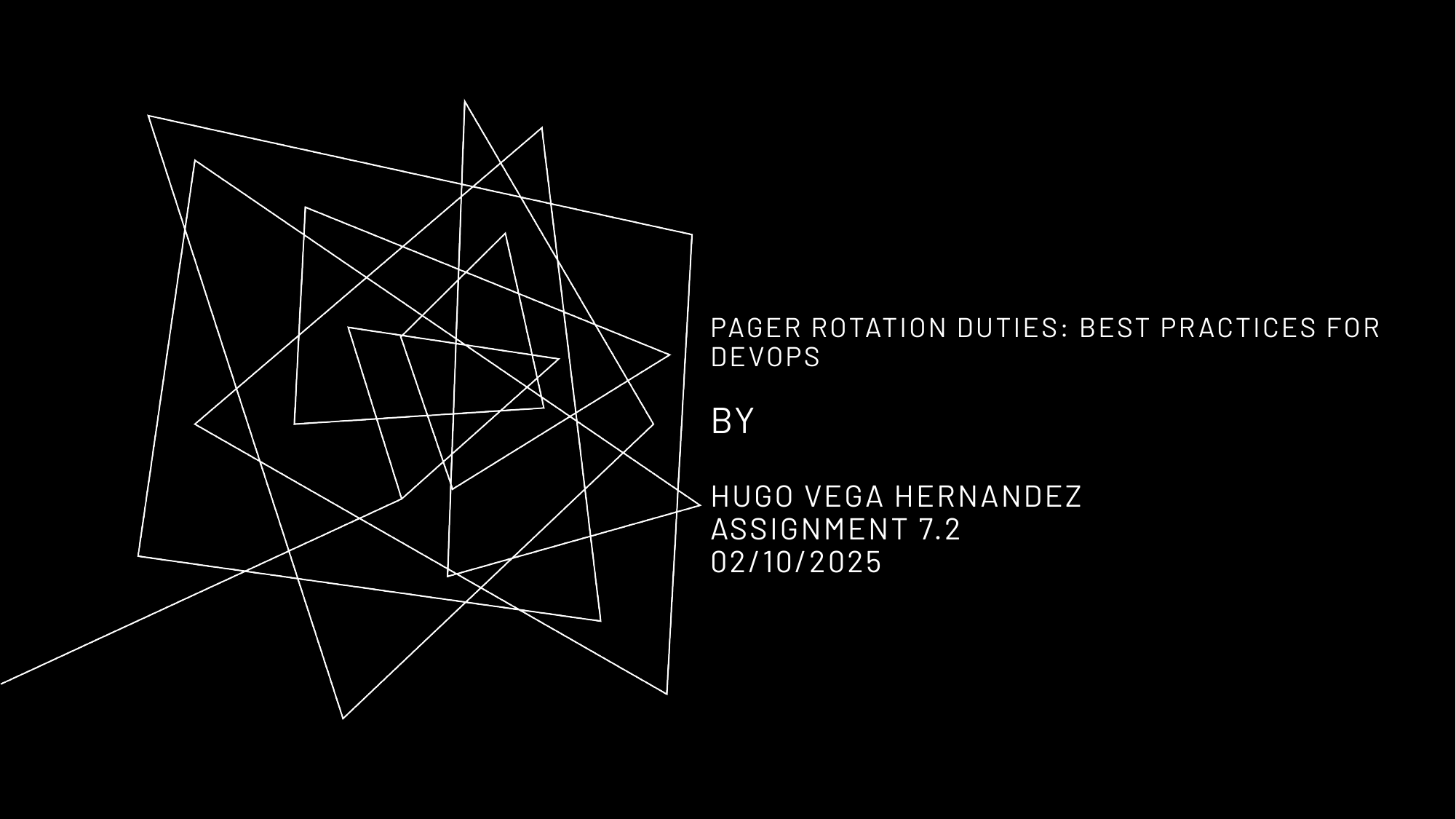

# Pager Rotation Duties: Best Practices for DevOps by Hugo Vega Hernandez Assignment 7.2 02/10/2025